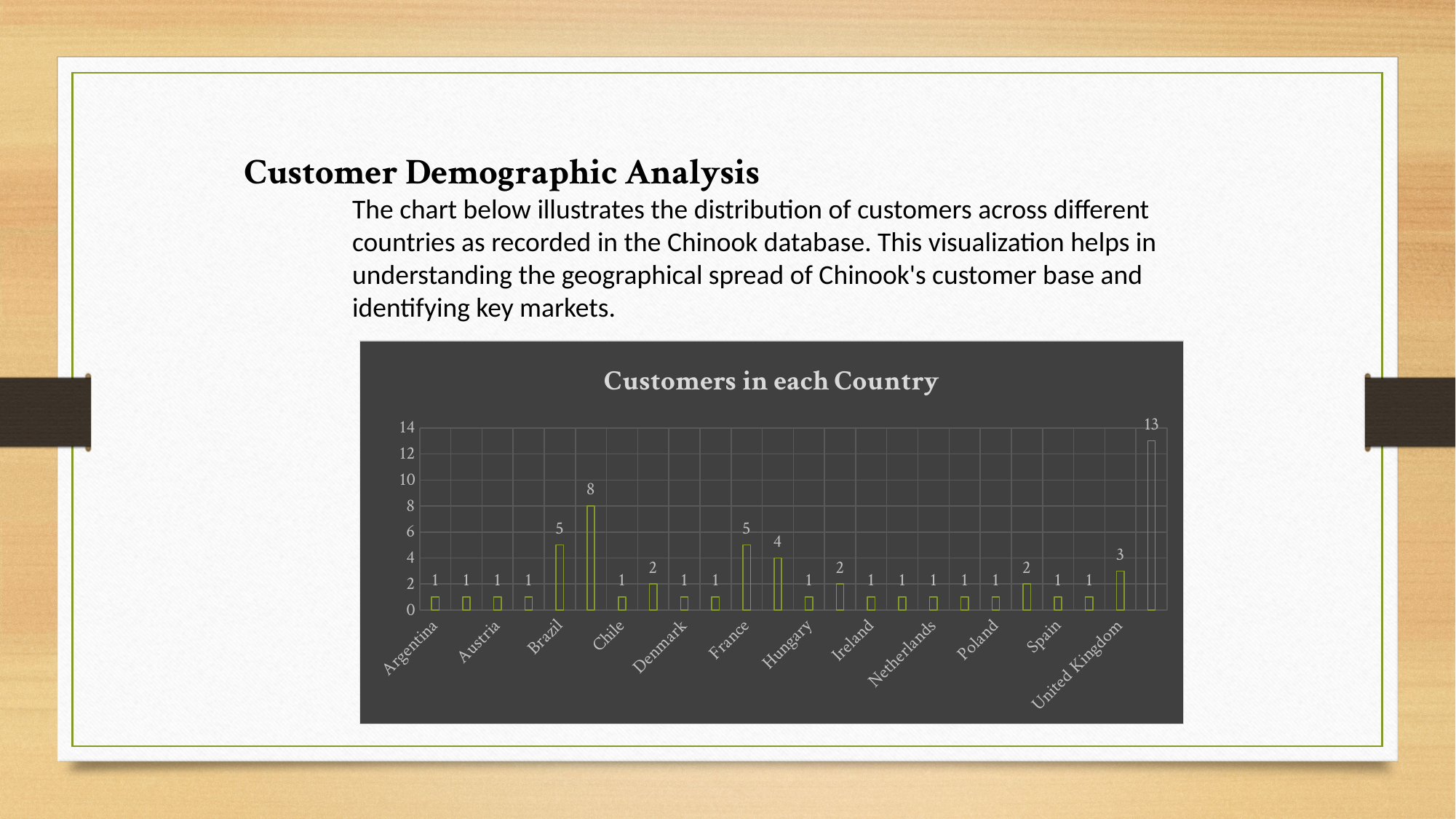

Customer Demographic Analysis
The chart below illustrates the distribution of customers across different countries as recorded in the Chinook database. This visualization helps in understanding the geographical spread of Chinook's customer base and identifying key markets.

### Chart: Customers in each Country

| Category | Total |
|---|---|
| Argentina | 1.0 |
| Australia | 1.0 |
| Austria | 1.0 |
| Belgium | 1.0 |
| Brazil | 5.0 |
| Canada | 8.0 |
| Chile | 1.0 |
| Czech Republic | 2.0 |
| Denmark | 1.0 |
| Finland | 1.0 |
| France | 5.0 |
| Germany | 4.0 |
| Hungary | 1.0 |
| India | 2.0 |
| Ireland | 1.0 |
| Italy | 1.0 |
| Netherlands | 1.0 |
| Norway | 1.0 |
| Poland | 1.0 |
| Portugal | 2.0 |
| Spain | 1.0 |
| Sweden | 1.0 |
| United Kingdom | 3.0 |
| USA | 13.0 |